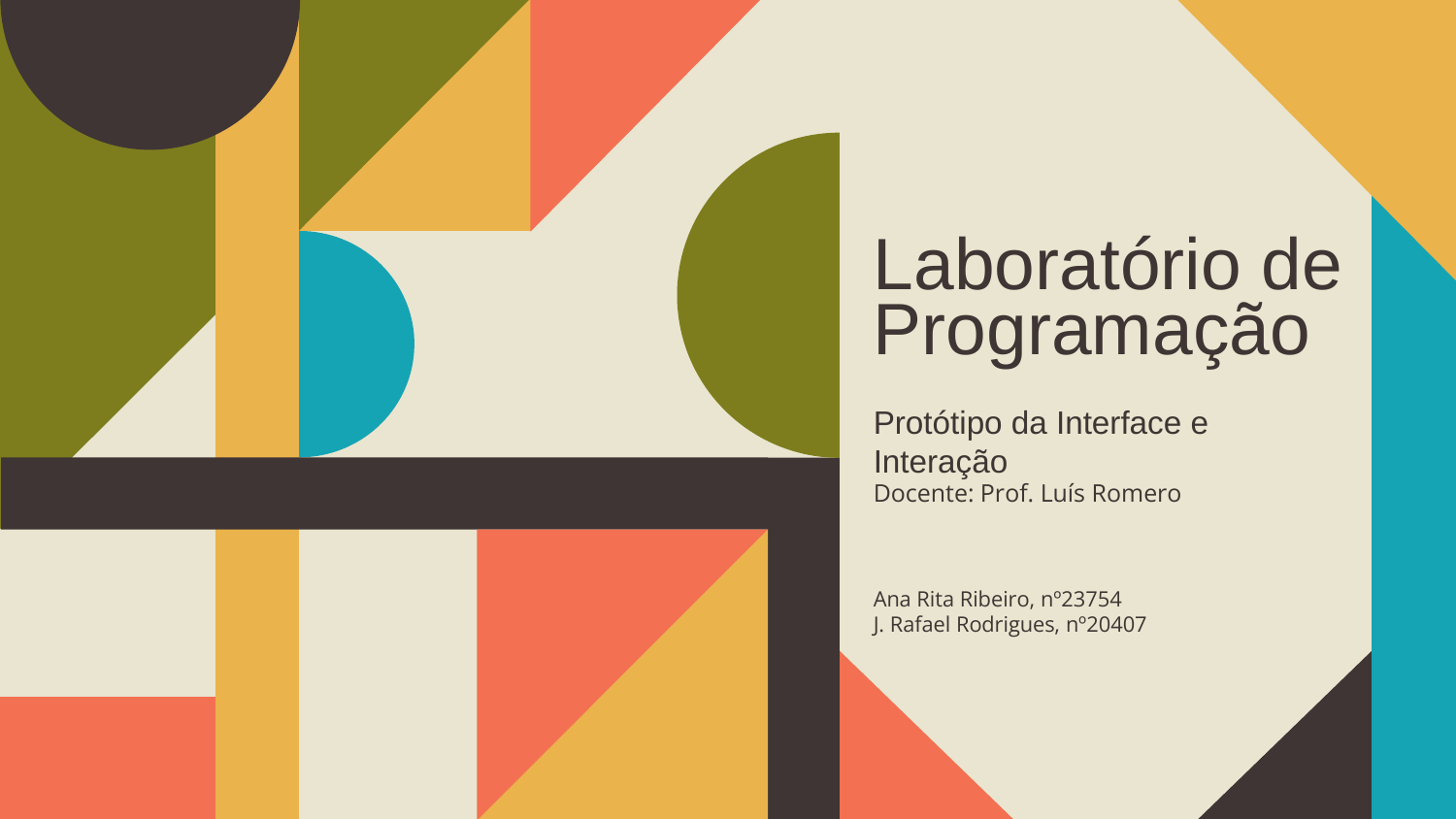

# Laboratório de Programação
Protótipo da Interface e Interação
Docente: Prof. Luís Romero
Ana Rita Ribeiro, nº23754
J. Rafael Rodrigues, nº20407